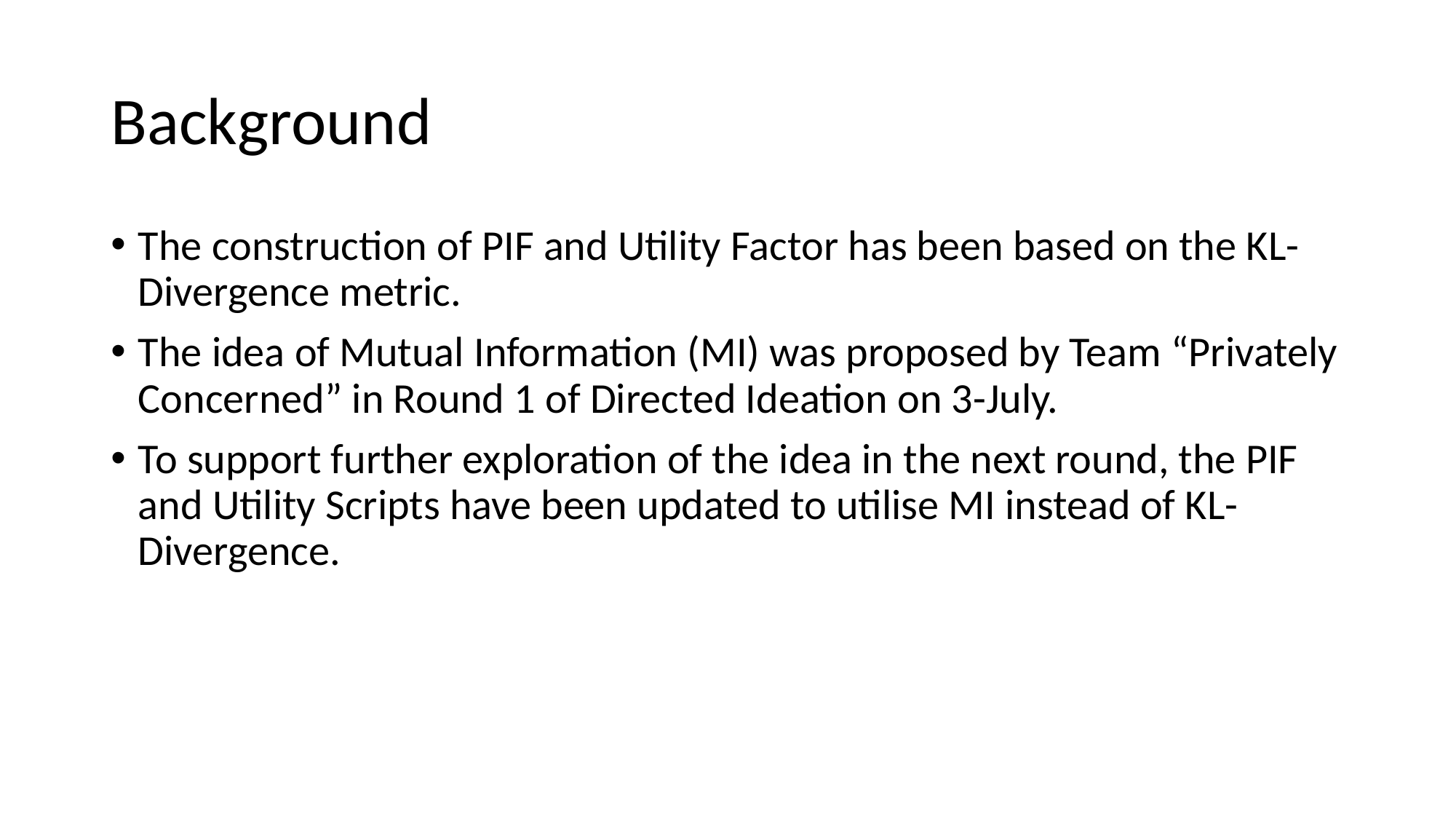

# Background
The construction of PIF and Utility Factor has been based on the KL-Divergence metric.
The idea of Mutual Information (MI) was proposed by Team “Privately Concerned” in Round 1 of Directed Ideation on 3-July.
To support further exploration of the idea in the next round, the PIF and Utility Scripts have been updated to utilise MI instead of KL-Divergence.